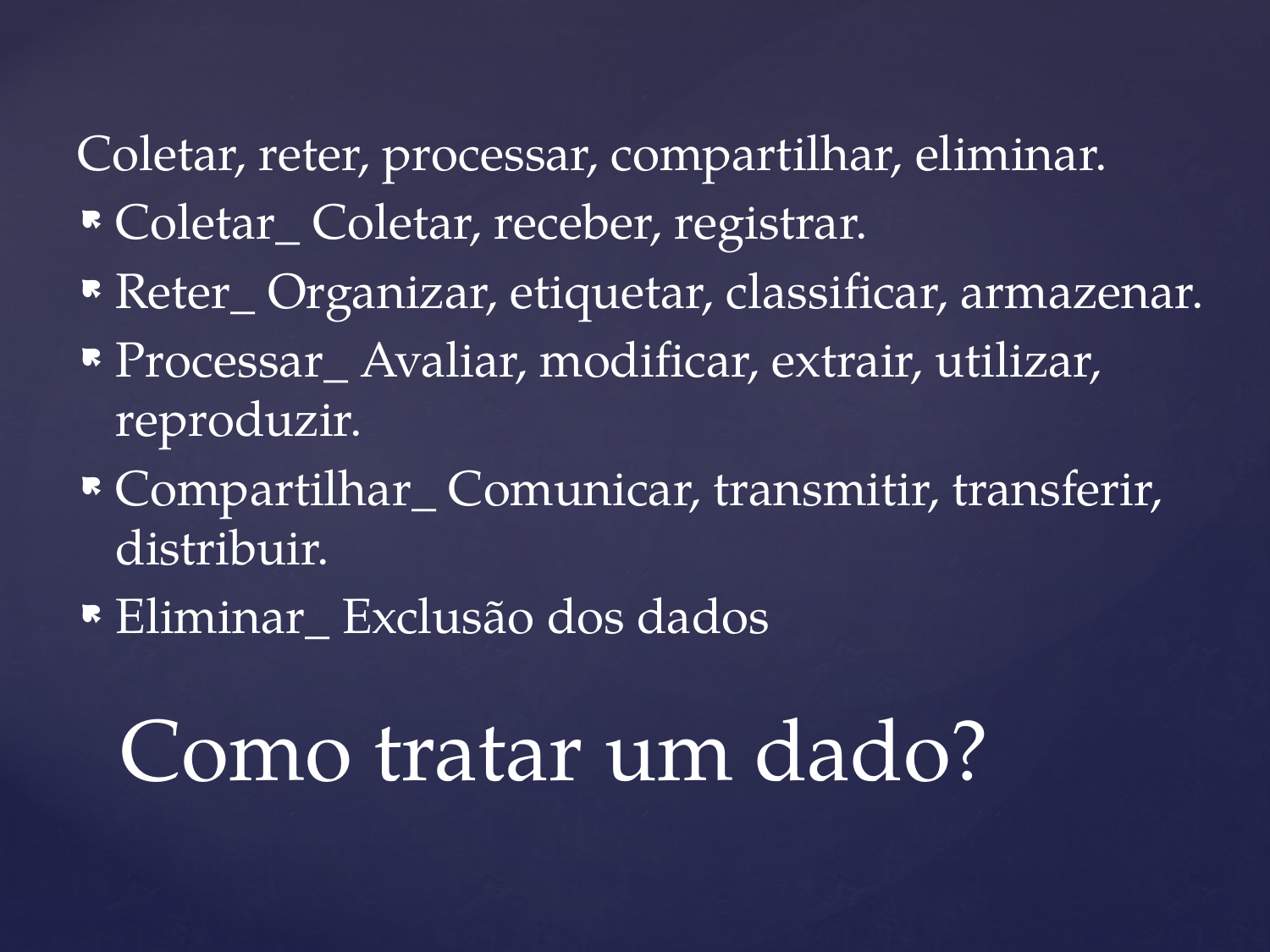

Coletar, reter, processar, compartilhar, eliminar.
Coletar_ Coletar, receber, registrar.
Reter_ Organizar, etiquetar, classificar, armazenar.
Processar_ Avaliar, modificar, extrair, utilizar, reproduzir.
Compartilhar_ Comunicar, transmitir, transferir, distribuir.
Eliminar_ Exclusão dos dados

# Como tratar um dado?